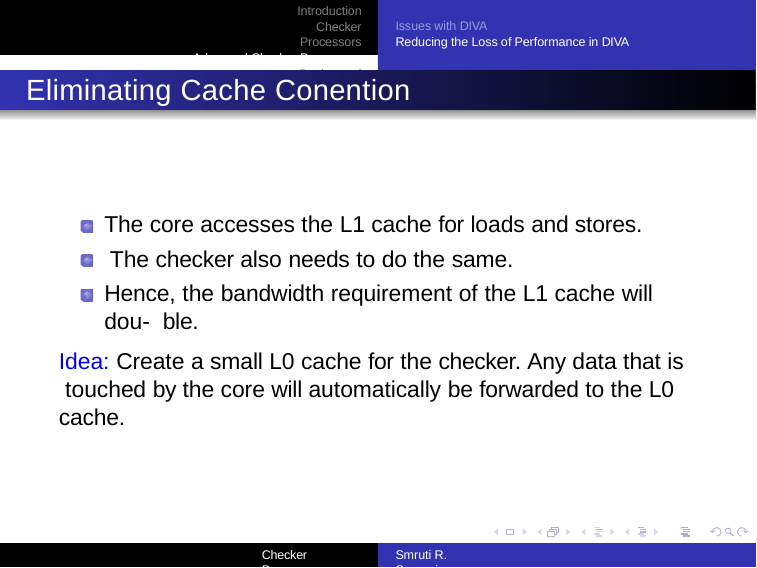

Introduction  Checker Processors
Advanced Checker Processors  Design and Implementation

Issues with DIVA
Reducing the Loss of Performance in DIVA
Eliminating Cache Conention

The core accesses the L1 cache for loads and stores.  The checker also needs to do the same.
Hence, the bandwidth requirement of the L1 cache will dou-  ble.
Idea: Create a small L0 cache for the checker. Any data that is  touched by the core will automatically be forwarded to the L0  cache.

Checker Processors
Smruti R. Sarangi